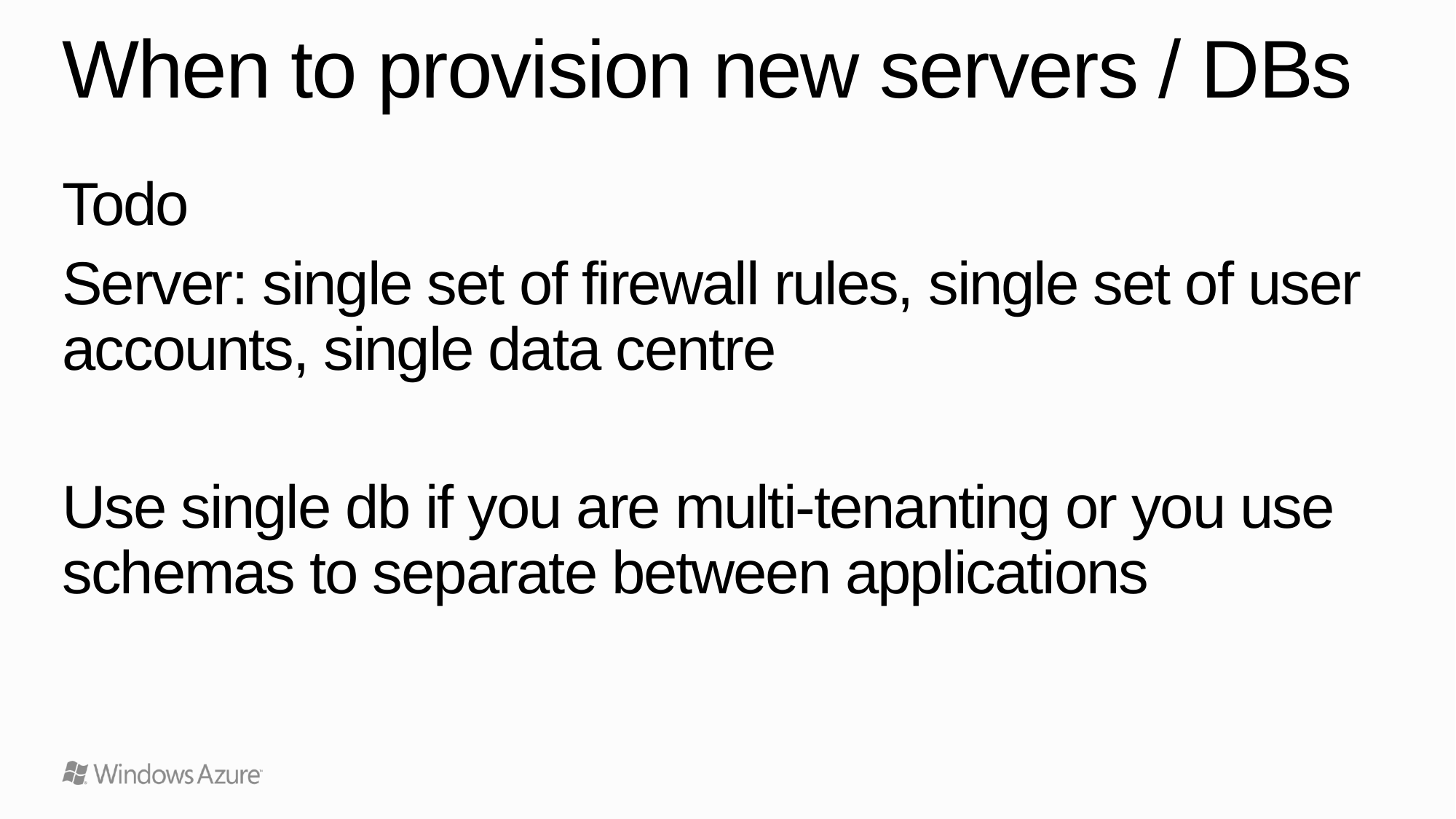

# When to provision new servers / DBs
Todo
Server: single set of firewall rules, single set of user accounts, single data centre

Use single db if you are multi-tenanting or you use schemas to separate between applications